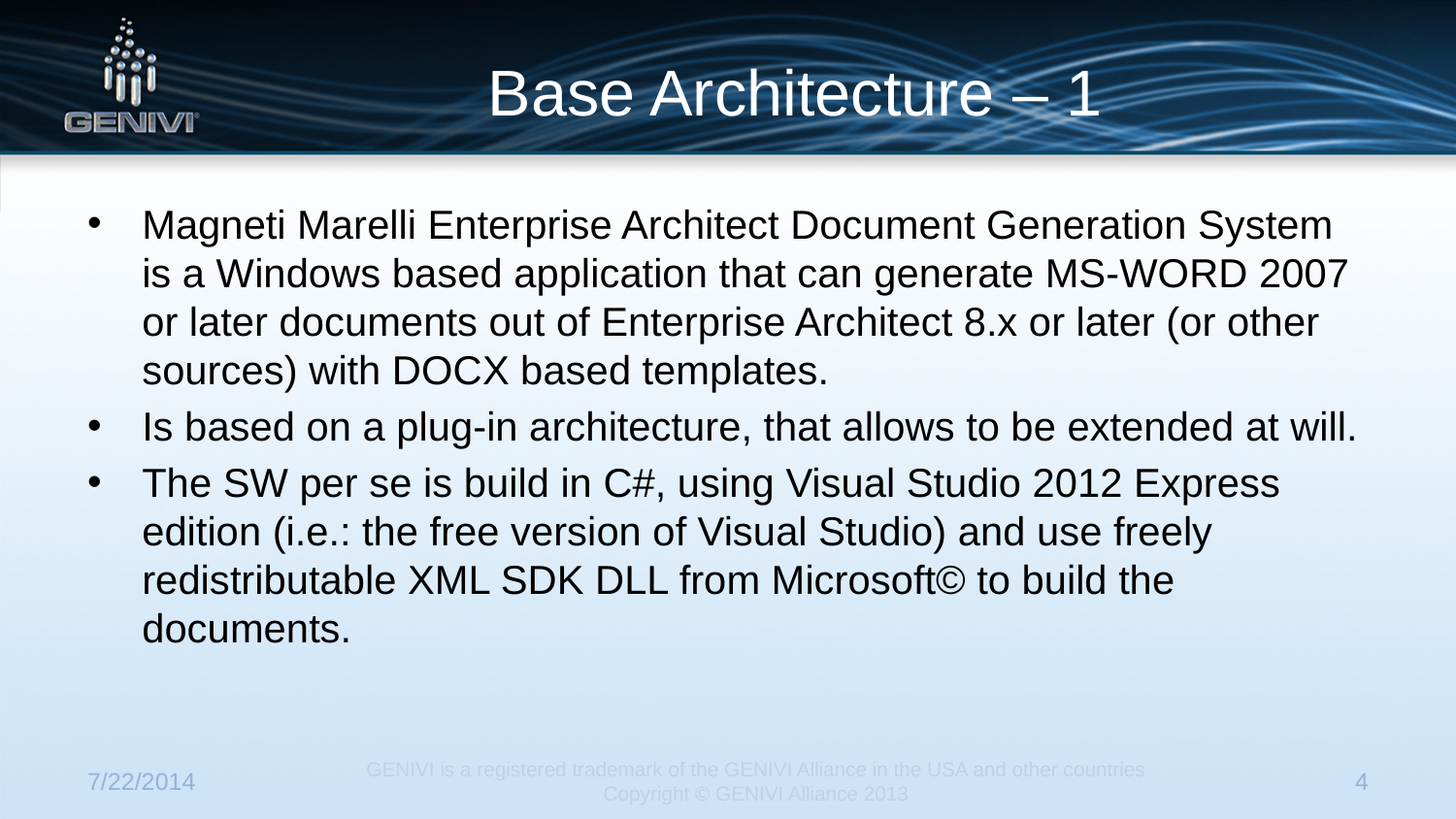

# Base Architecture – 1
Magneti Marelli Enterprise Architect Document Generation System is a Windows based application that can generate MS-WORD 2007 or later documents out of Enterprise Architect 8.x or later (or other sources) with DOCX based templates.
Is based on a plug-in architecture, that allows to be extended at will.
The SW per se is build in C#, using Visual Studio 2012 Express edition (i.e.: the free version of Visual Studio) and use freely redistributable XML SDK DLL from Microsoft© to build the documents.
7/22/2014
GENIVI is a registered trademark of the GENIVI Alliance in the USA and other countries
Copyright © GENIVI Alliance 2013
4